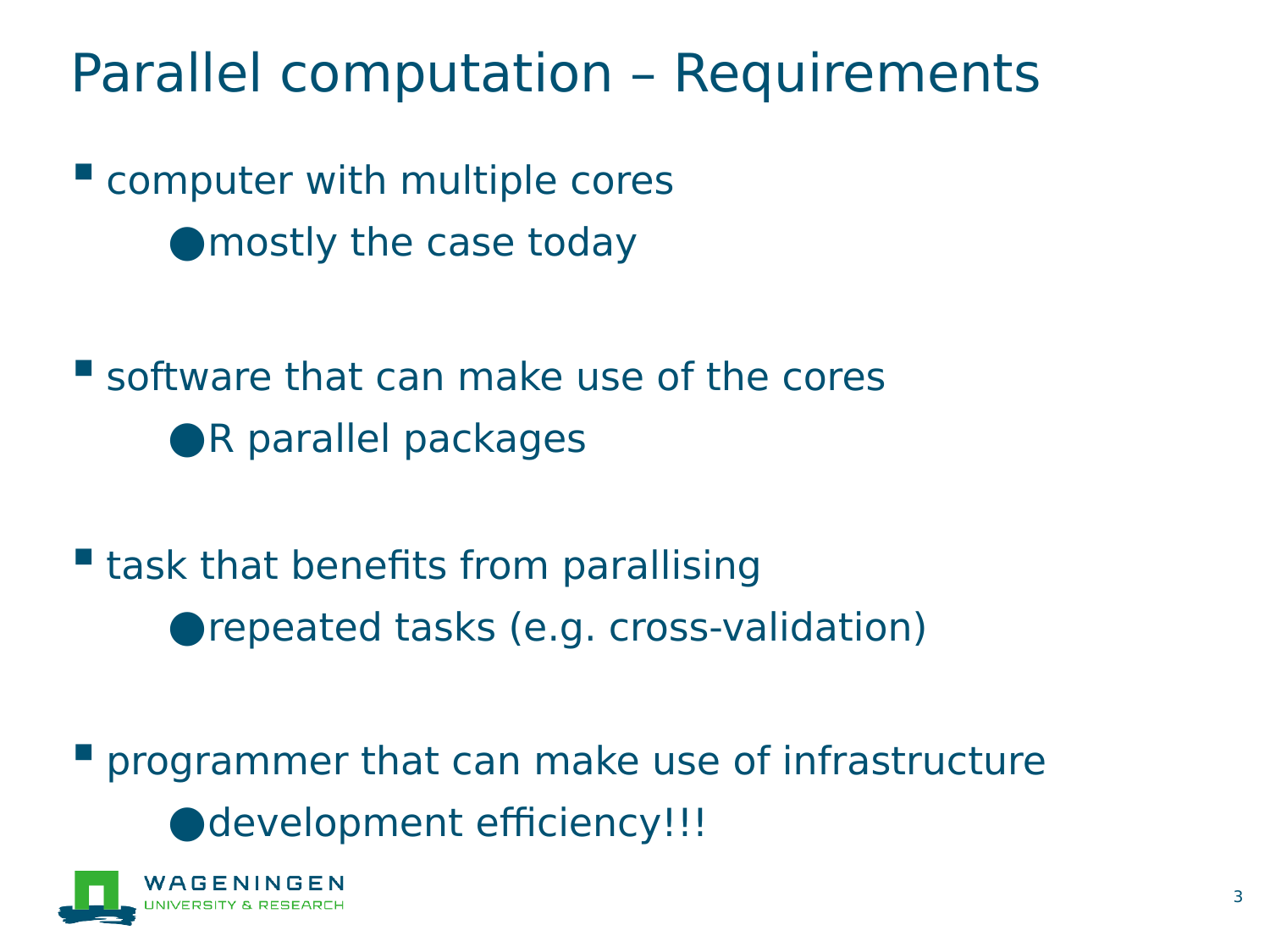

# Parallel computation – Requirements
computer with multiple cores
mostly the case today

software that can make use of the cores
R parallel packages

task that benefits from parallising
repeated tasks (e.g. cross-validation)

programmer that can make use of infrastructure
development efficiency!!!

3